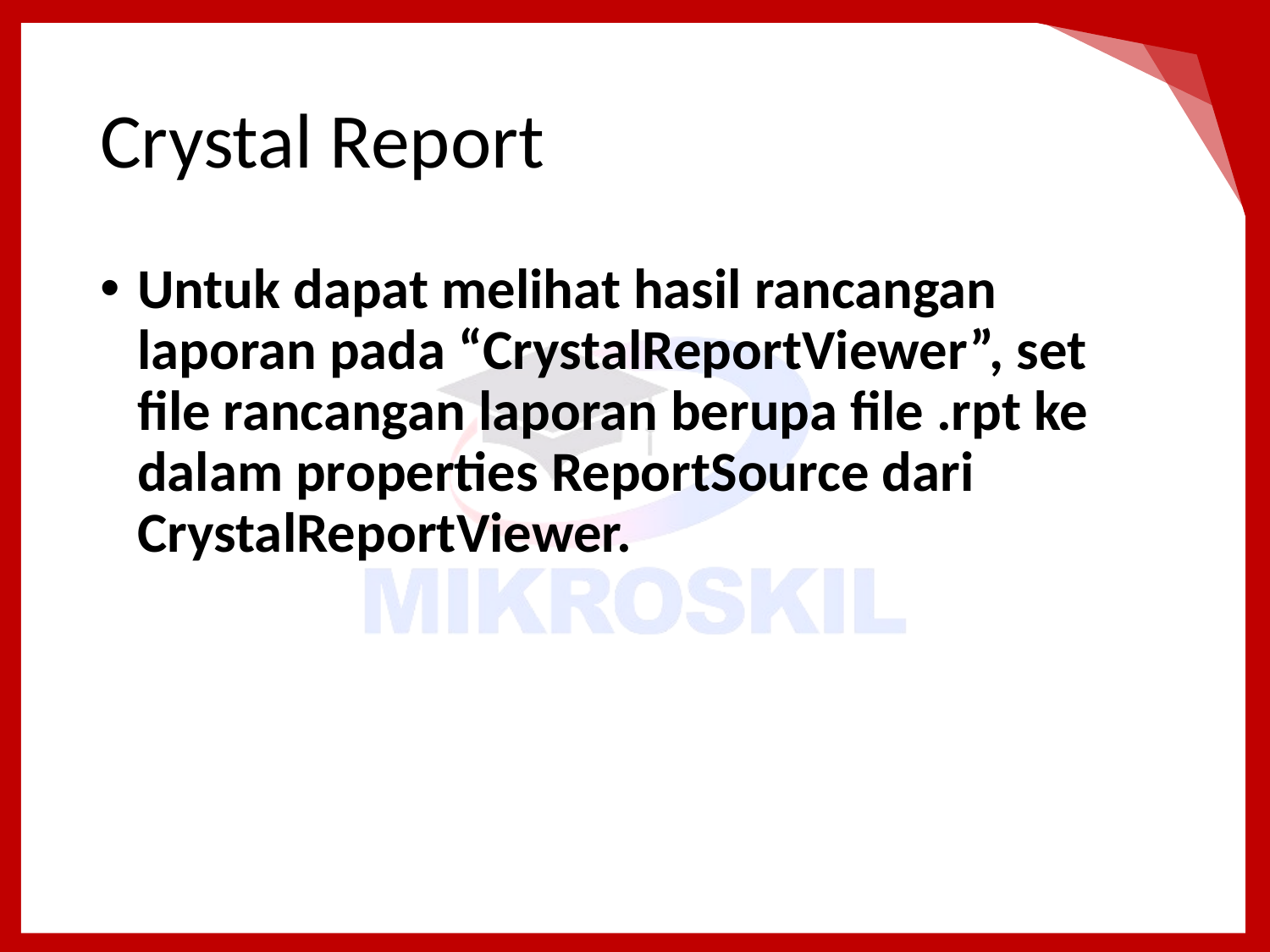

# Crystal Report
Untuk dapat melihat hasil rancangan laporan pada “CrystalReportViewer”, set file rancangan laporan berupa file .rpt ke dalam properties ReportSource dari CrystalReportViewer.